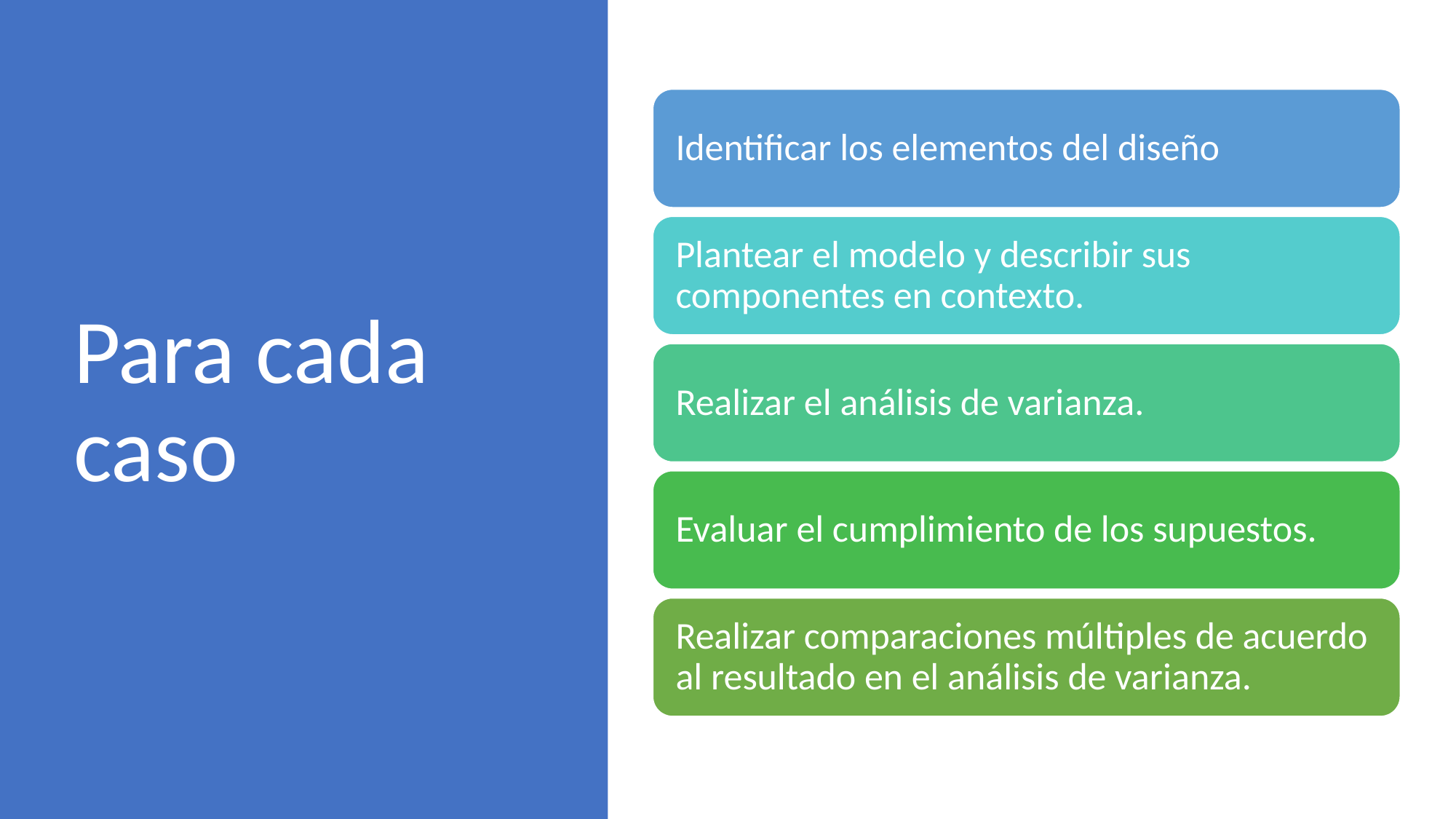

# Para cada caso
Identificar los elementos del diseño
Plantear el modelo y describir sus componentes en contexto.
Realizar el análisis de varianza.
Evaluar el cumplimiento de los supuestos.
Realizar comparaciones múltiples de acuerdo al resultado en el análisis de varianza.